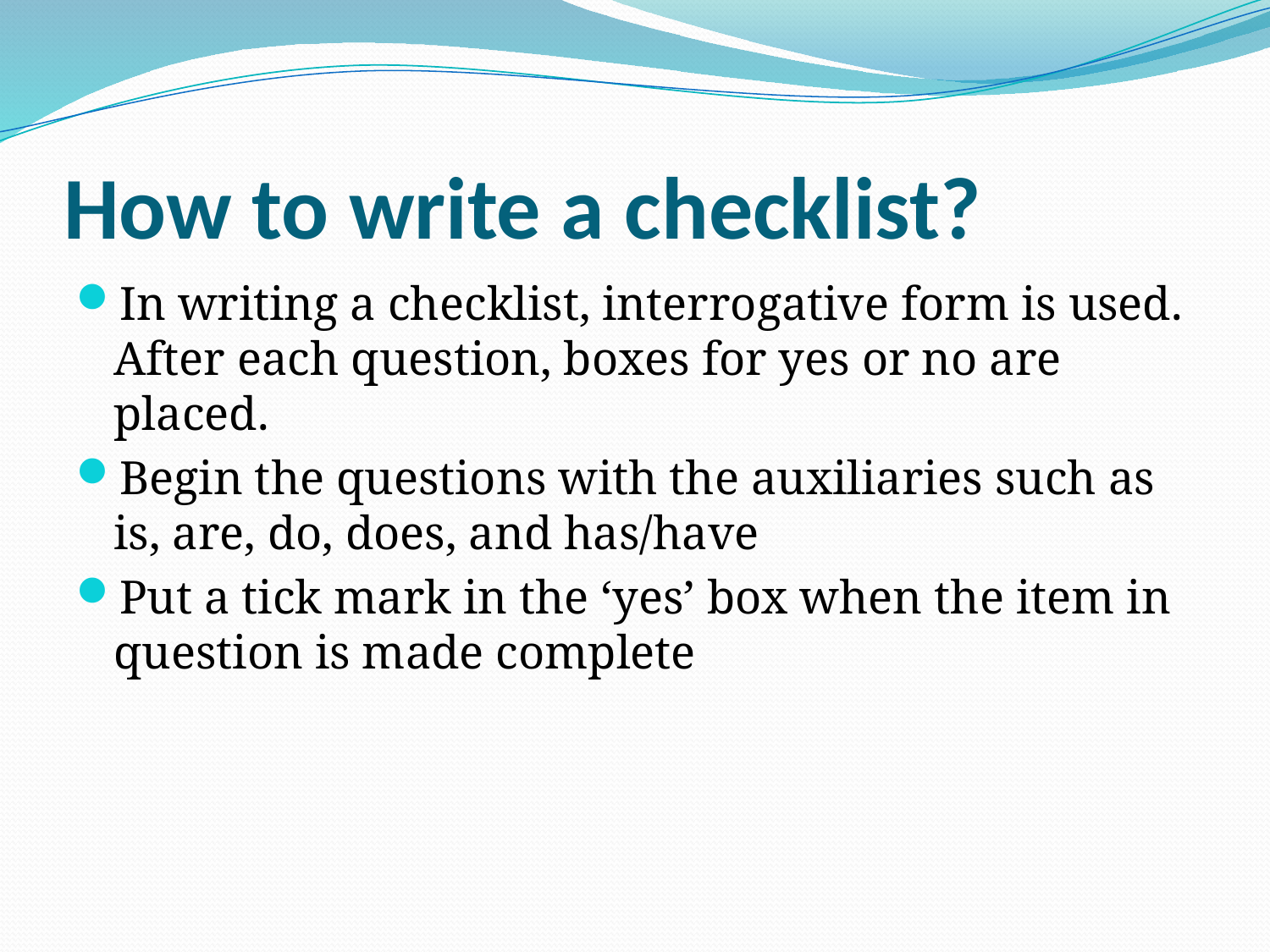

# How to write a checklist?
In writing a checklist, interrogative form is used. After each question, boxes for yes or no are placed.
Begin the questions with the auxiliaries such as is, are, do, does, and has/have
Put a tick mark in the ‘yes’ box when the item in question is made complete